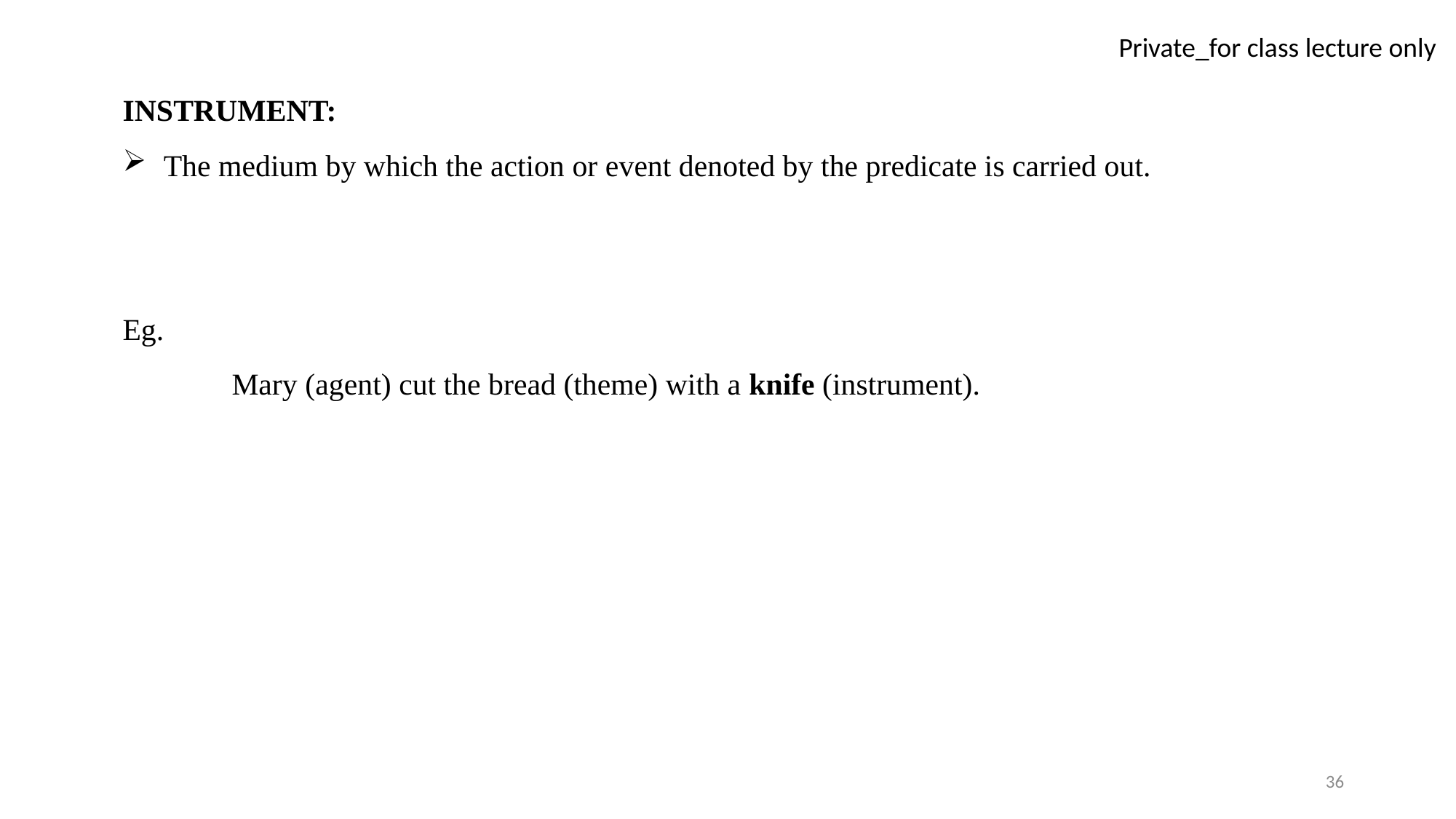

INSTRUMENT:
The medium by which the action or event denoted by the predicate is carried out.

Eg.
	Mary (agent) cut the bread (theme) with a knife (instrument).

36